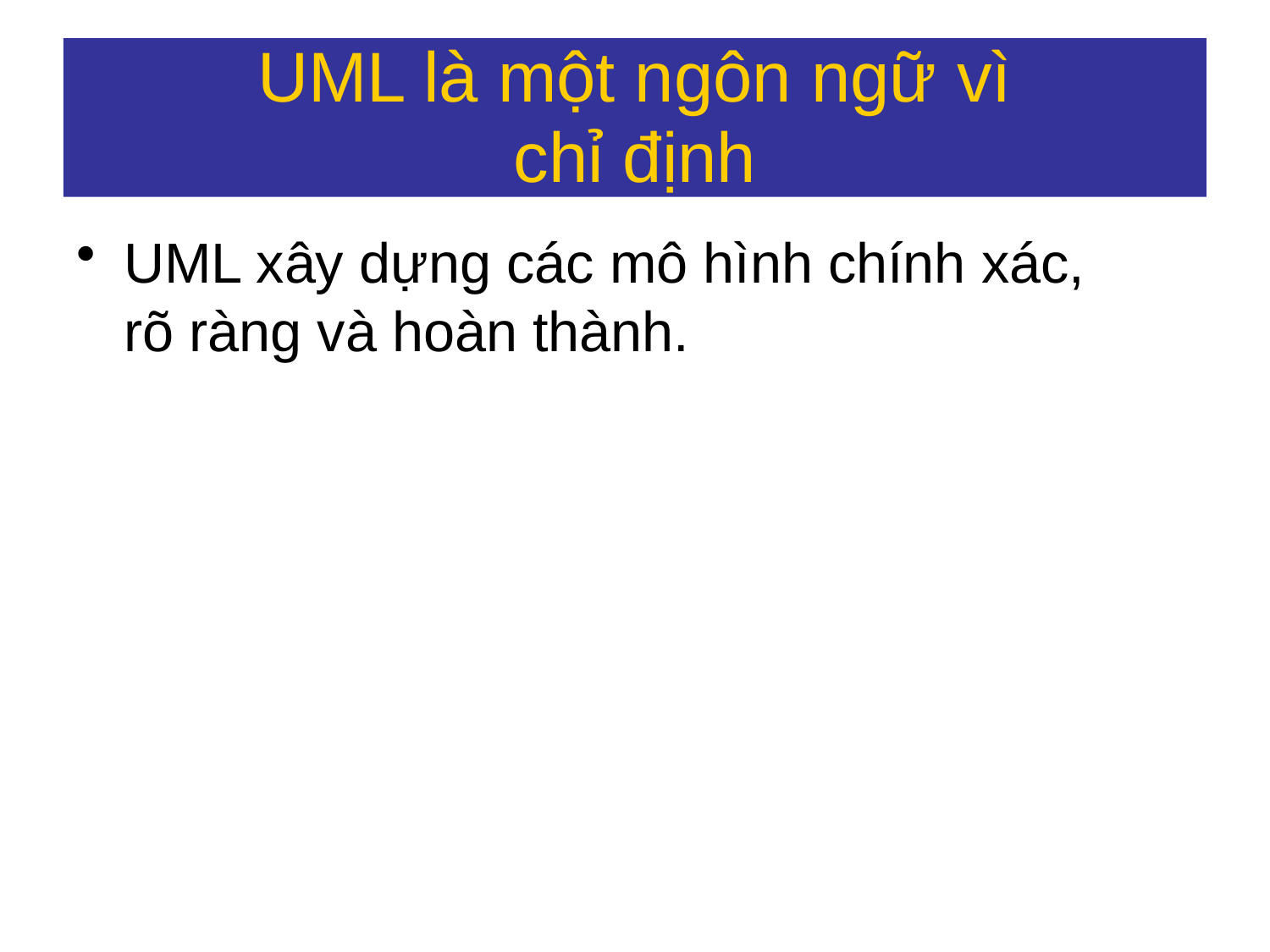

UML là một ngôn ngữ vì
chỉ định
UML xây dựng các mô hình chính xác, rõ ràng và hoàn thành.